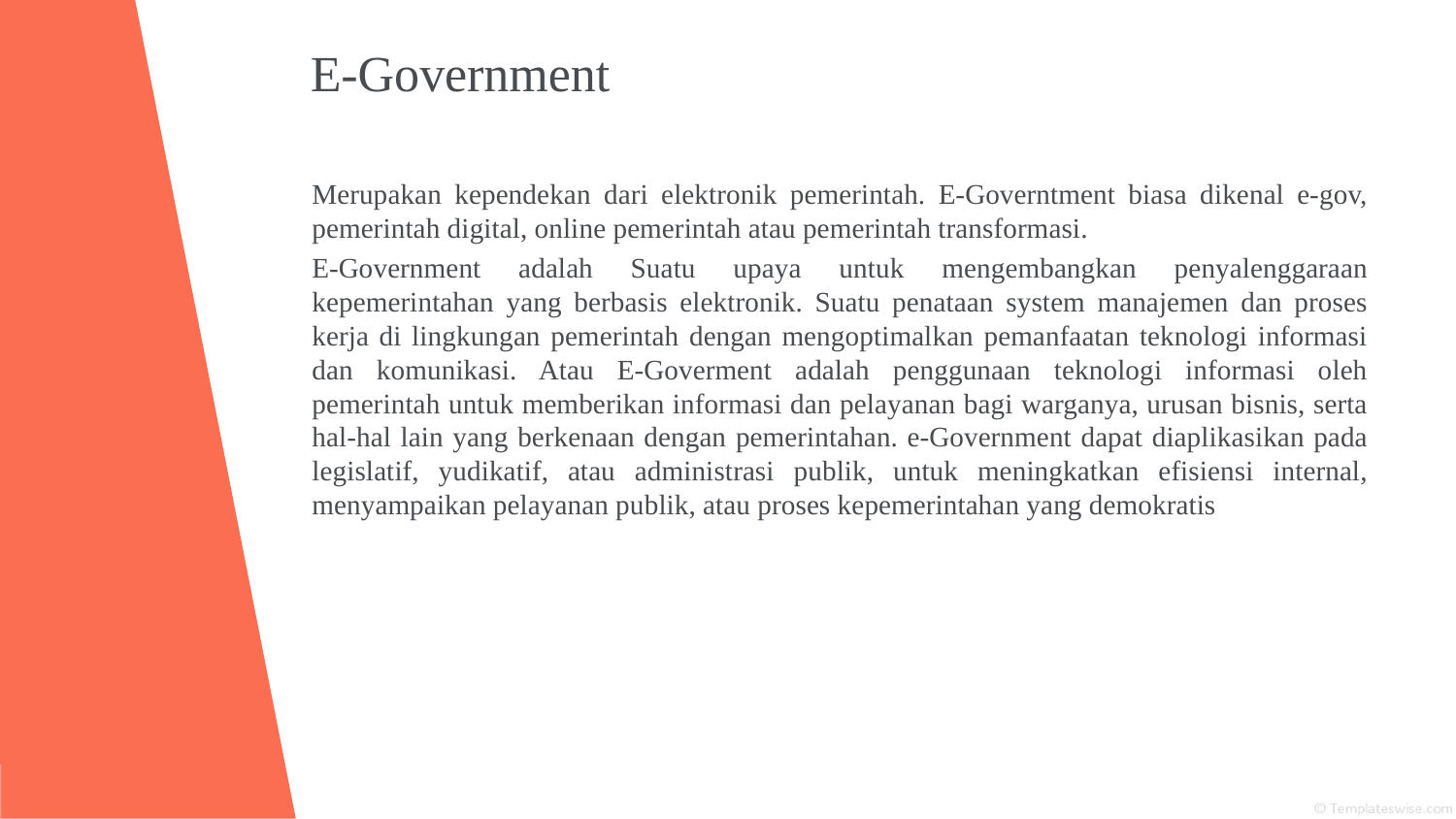

# E-Government
Merupakan kependekan dari elektronik pemerintah. E-Governtment biasa dikenal e-gov, pemerintah digital, online pemerintah atau pemerintah transformasi.
E-Government adalah Suatu upaya untuk mengembangkan penyalenggaraan kepemerintahan yang berbasis elektronik. Suatu penataan system manajemen dan proses kerja di lingkungan pemerintah dengan mengoptimalkan pemanfaatan teknologi informasi dan komunikasi. Atau E-Goverment adalah penggunaan teknologi informasi oleh pemerintah untuk memberikan informasi dan pelayanan bagi warganya, urusan bisnis, serta hal-hal lain yang berkenaan dengan pemerintahan. e-Government dapat diaplikasikan pada legislatif, yudikatif, atau administrasi publik, untuk meningkatkan efisiensi internal, menyampaikan pelayanan publik, atau proses kepemerintahan yang demokratis